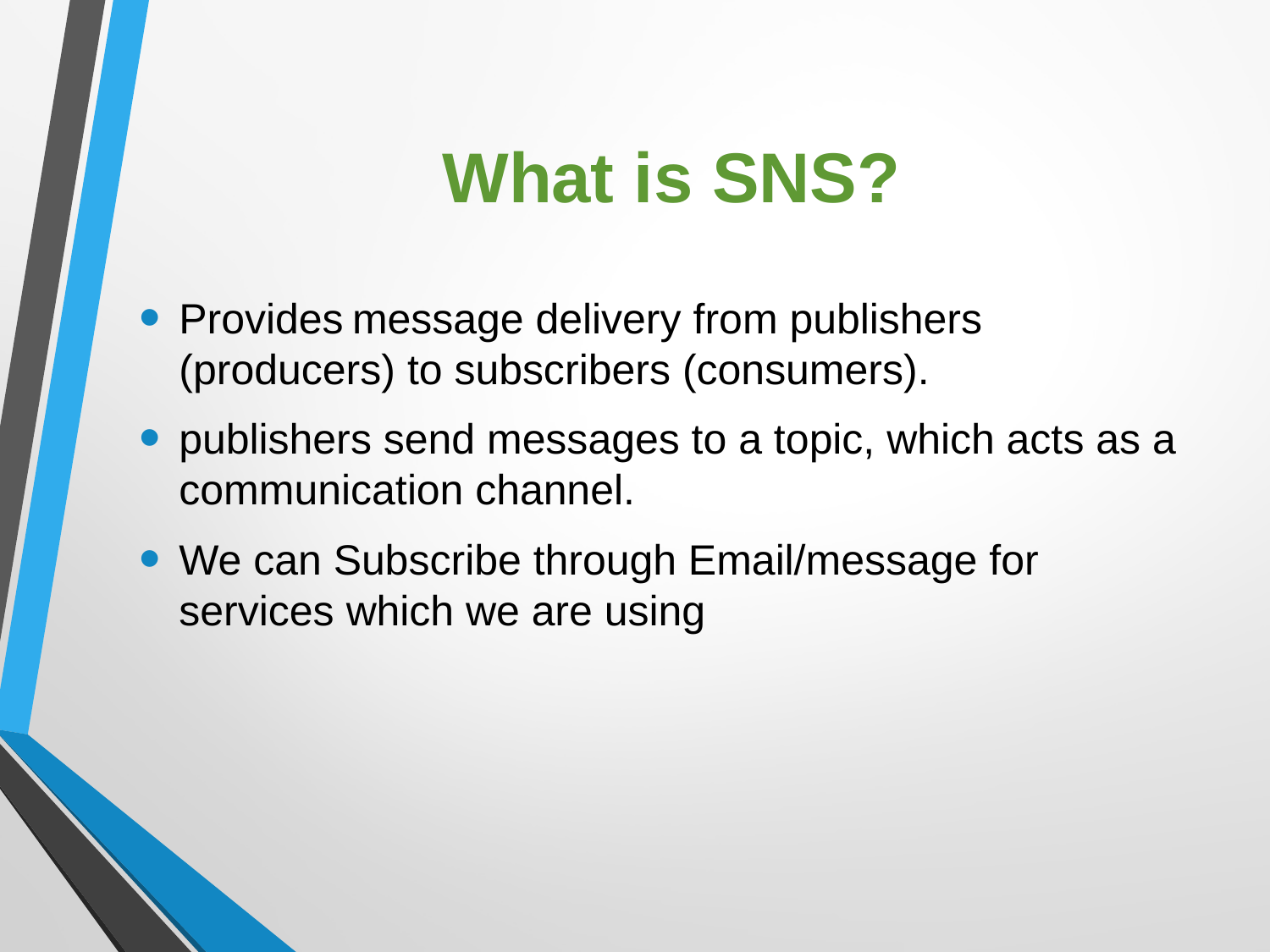

# What is SNS?
Provides message delivery from publishers (producers) to subscribers (consumers).
publishers send messages to a topic, which acts as a communication channel.
We can Subscribe through Email/message for services which we are using